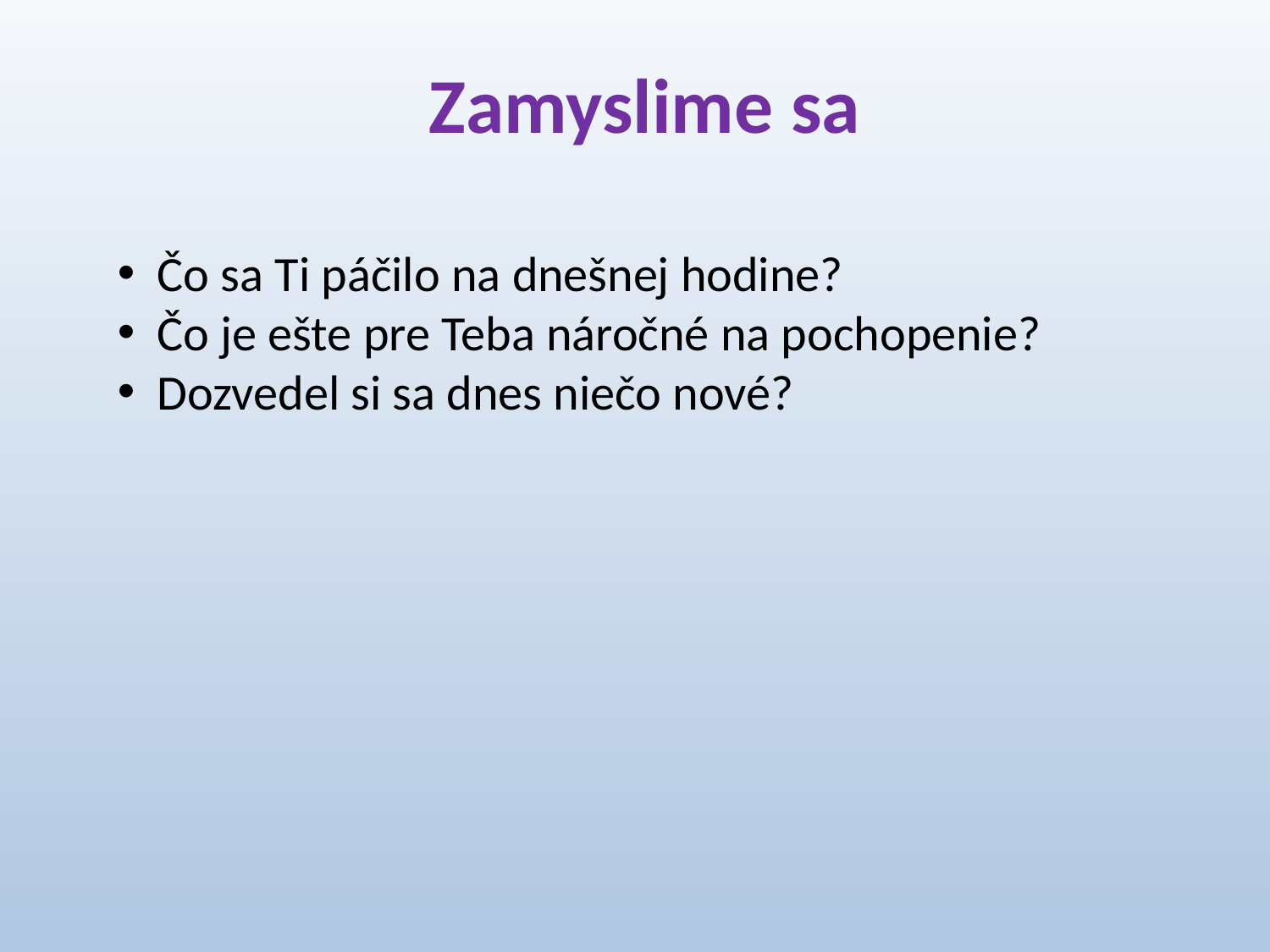

# Zamyslime sa
Čo sa Ti páčilo na dnešnej hodine?
Čo je ešte pre Teba náročné na pochopenie?
Dozvedel si sa dnes niečo nové?